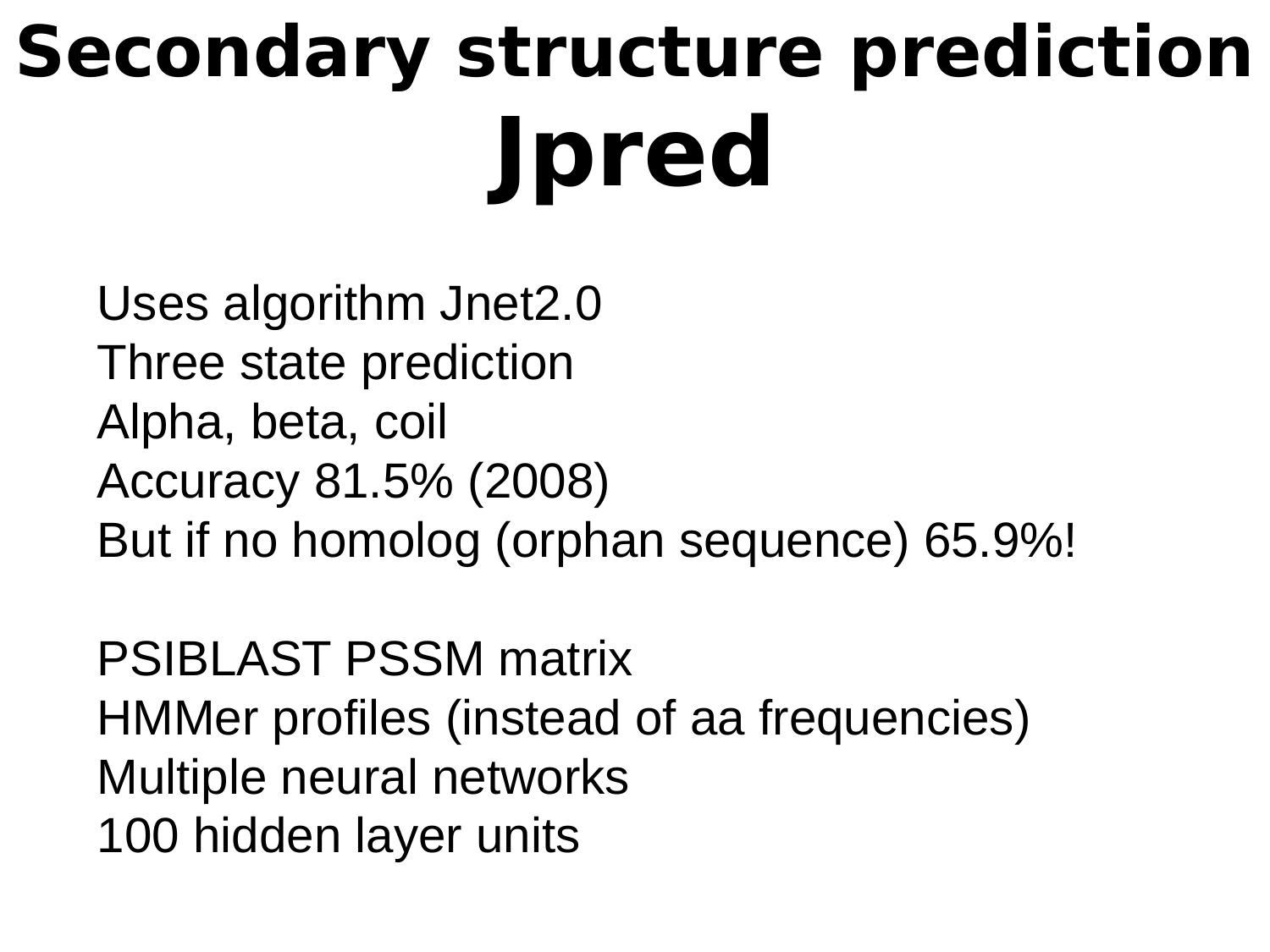

Secondary structure prediction
Jpred
Uses algorithm Jnet2.0
Three state prediction
Alpha, beta, coil
Accuracy 81.5% (2008)
But if no homolog (orphan sequence) 65.9%!

PSIBLAST PSSM matrix
HMMer profiles (instead of aa frequencies)
Multiple neural networks
100 hidden layer units